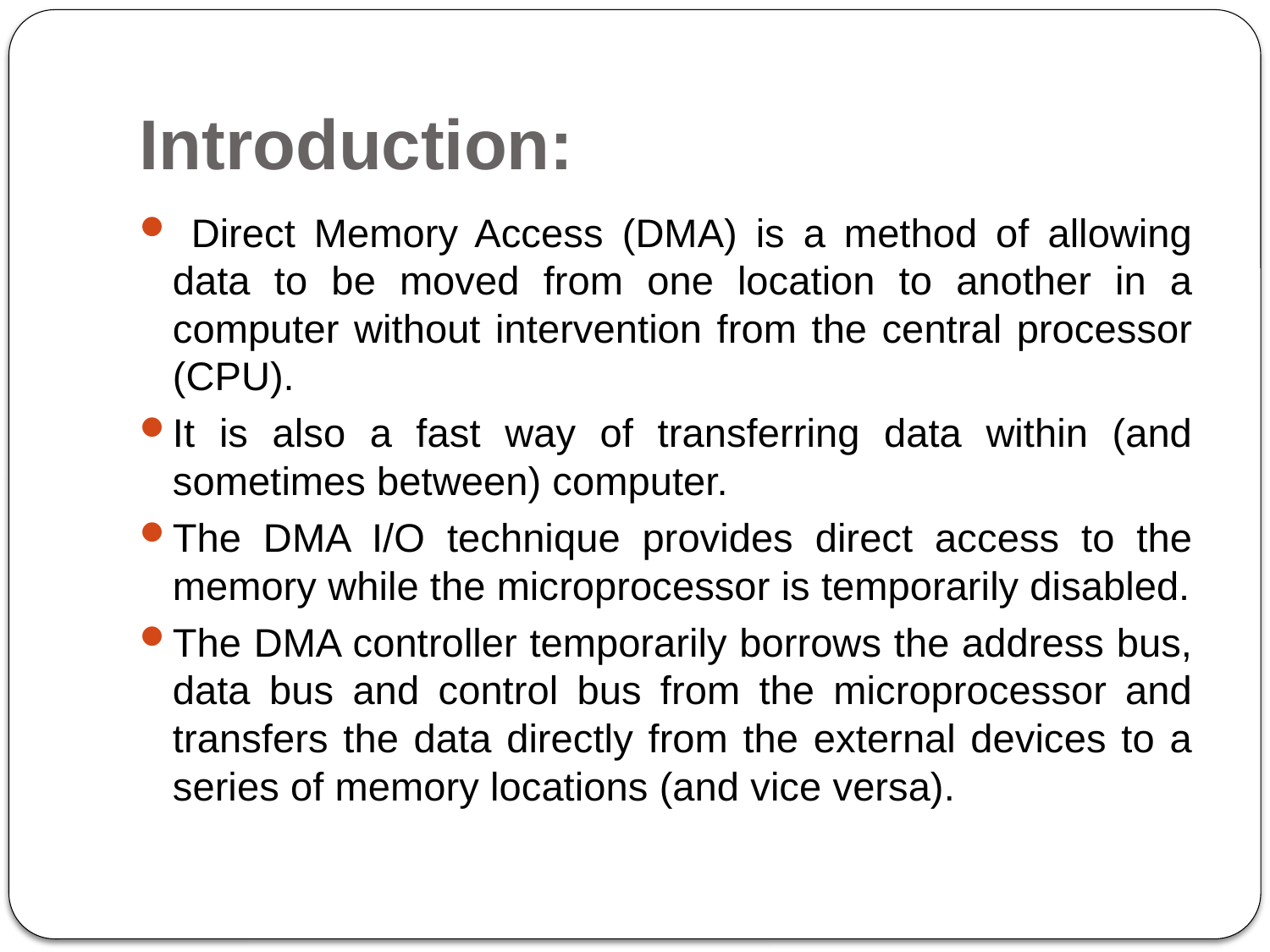

# Introduction:
 Direct Memory Access (DMA) is a method of allowing data to be moved from one location to another in a computer without intervention from the central processor (CPU).
It is also a fast way of transferring data within (and sometimes between) computer.
The DMA I/O technique provides direct access to the memory while the microprocessor is temporarily disabled.
The DMA controller temporarily borrows the address bus, data bus and control bus from the microprocessor and transfers the data directly from the external devices to a series of memory locations (and vice versa).